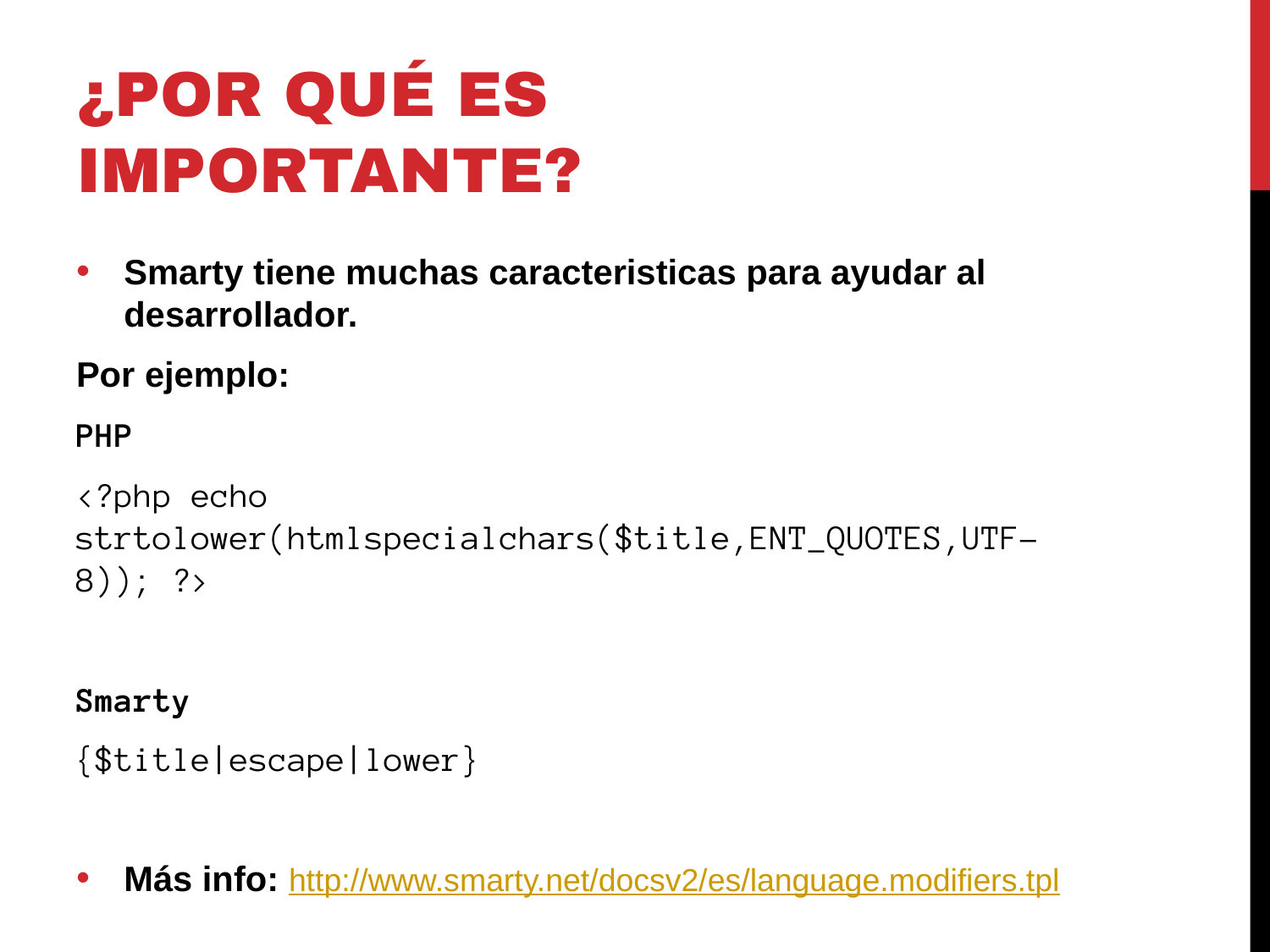

# ¿Por qué es importante?
Smarty tiene muchas caracteristicas para ayudar al desarrollador.
Por ejemplo:
PHP
<?php echo strtolower(htmlspecialchars($title,ENT_QUOTES,UTF-8)); ?>

Smarty
{$title|escape|lower}

Más info: http://www.smarty.net/docsv2/es/language.modifiers.tpl